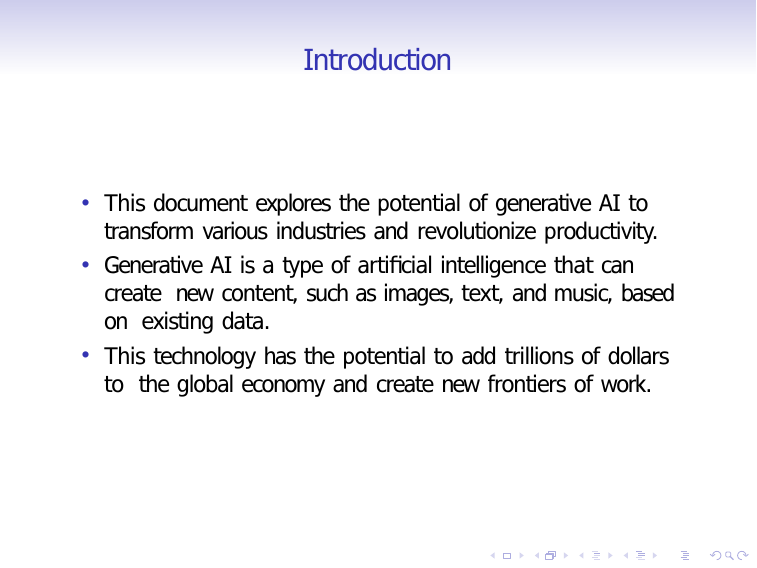

# Introduction
This document explores the potential of generative AI to  transform various industries and revolutionize productivity.
Generative AI is a type of artificial intelligence that can create  new content, such as images, text, and music, based on  existing data.
This technology has the potential to add trillions of dollars to  the global economy and create new frontiers of work.